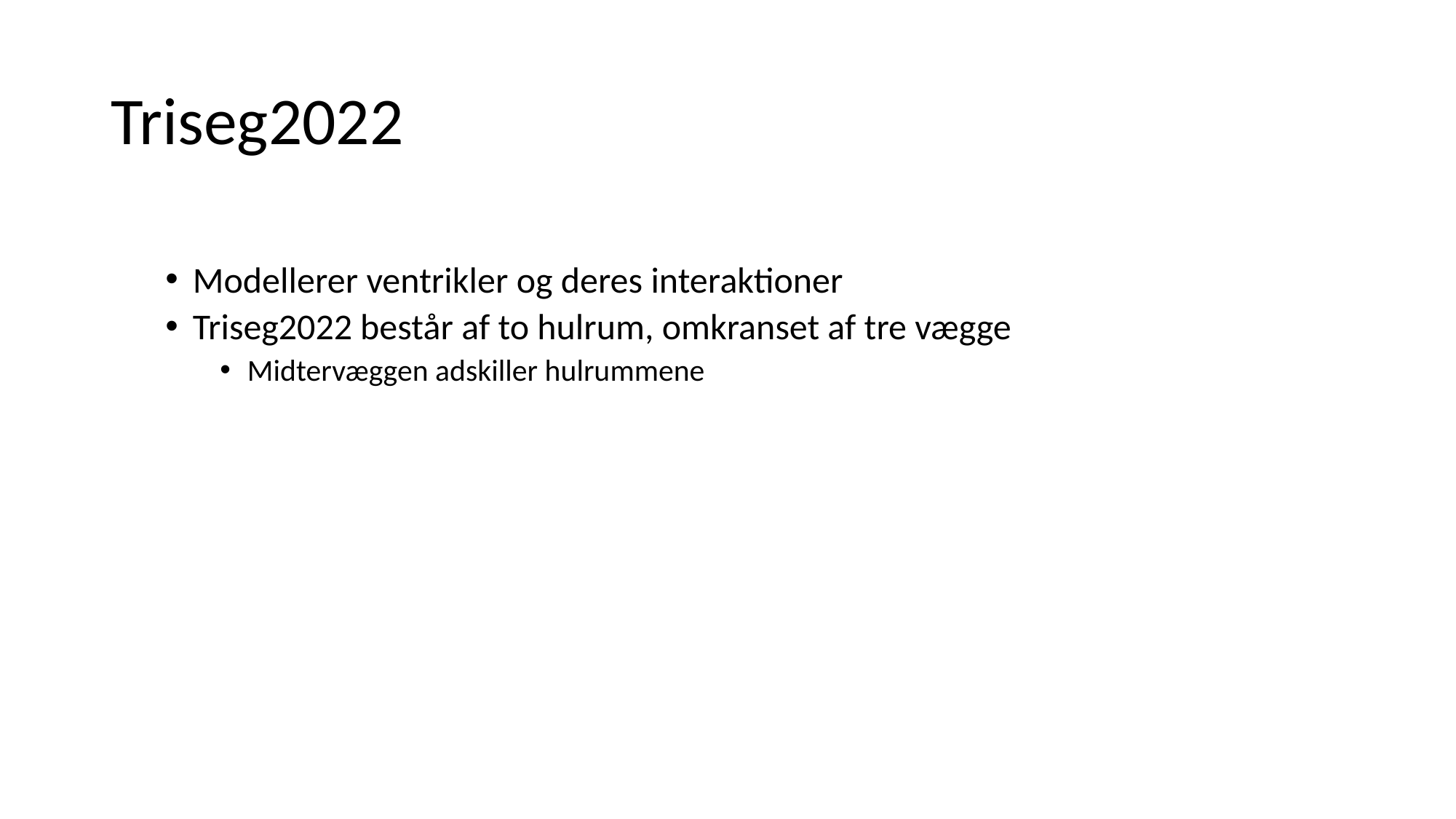

# Triseg2022

Modellerer ventrikler og deres interaktioner
Triseg2022 består af to hulrum, omkranset af tre vægge
Midtervæggen adskiller hulrummene